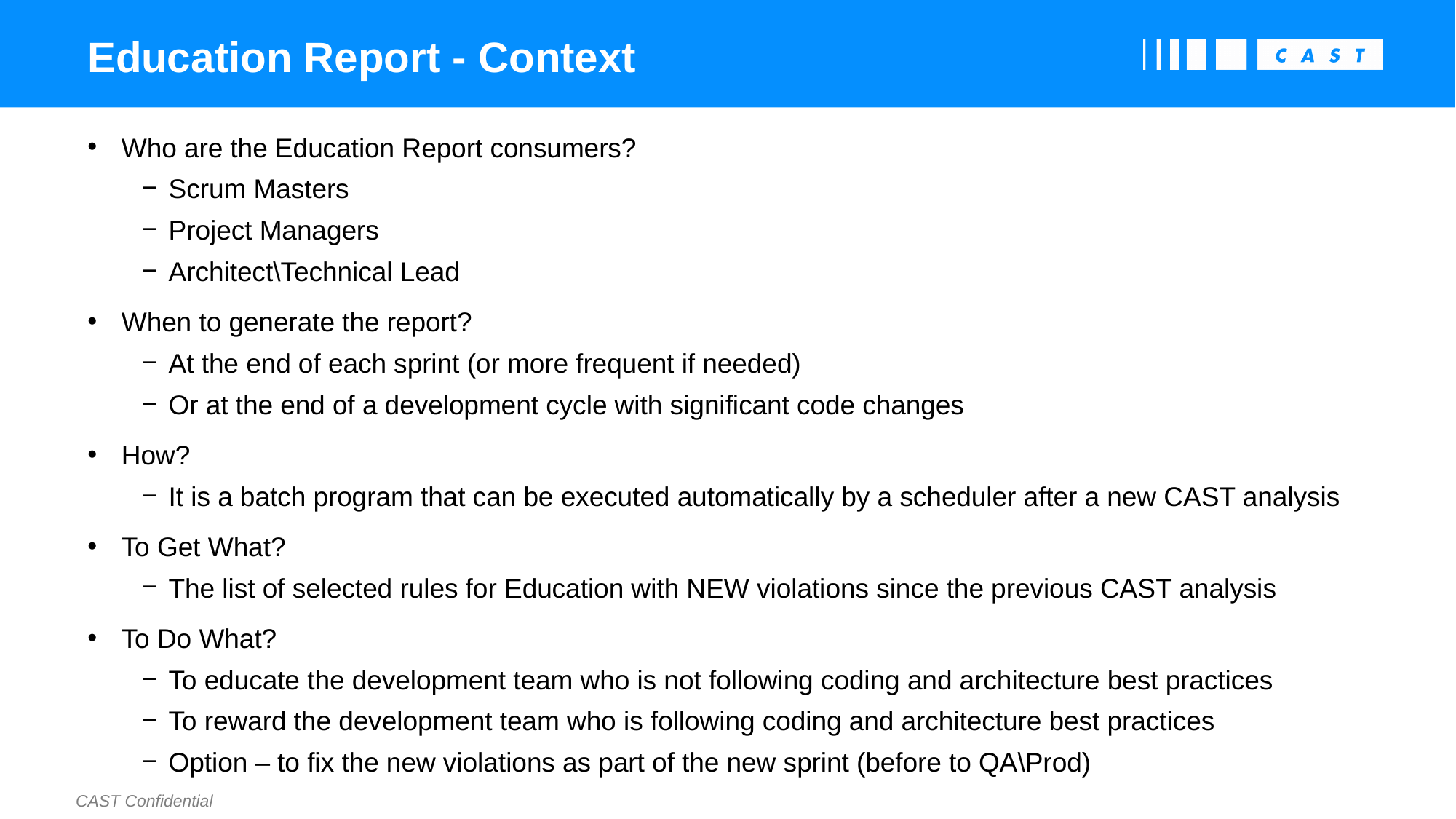

# Education Report - Context
Who are the Education Report consumers?
Scrum Masters
Project Managers
Architect\Technical Lead
When to generate the report?
At the end of each sprint (or more frequent if needed)
Or at the end of a development cycle with significant code changes
How?
It is a batch program that can be executed automatically by a scheduler after a new CAST analysis
To Get What?
The list of selected rules for Education with NEW violations since the previous CAST analysis
To Do What?
To educate the development team who is not following coding and architecture best practices
To reward the development team who is following coding and architecture best practices
Option – to fix the new violations as part of the new sprint (before to QA\Prod)